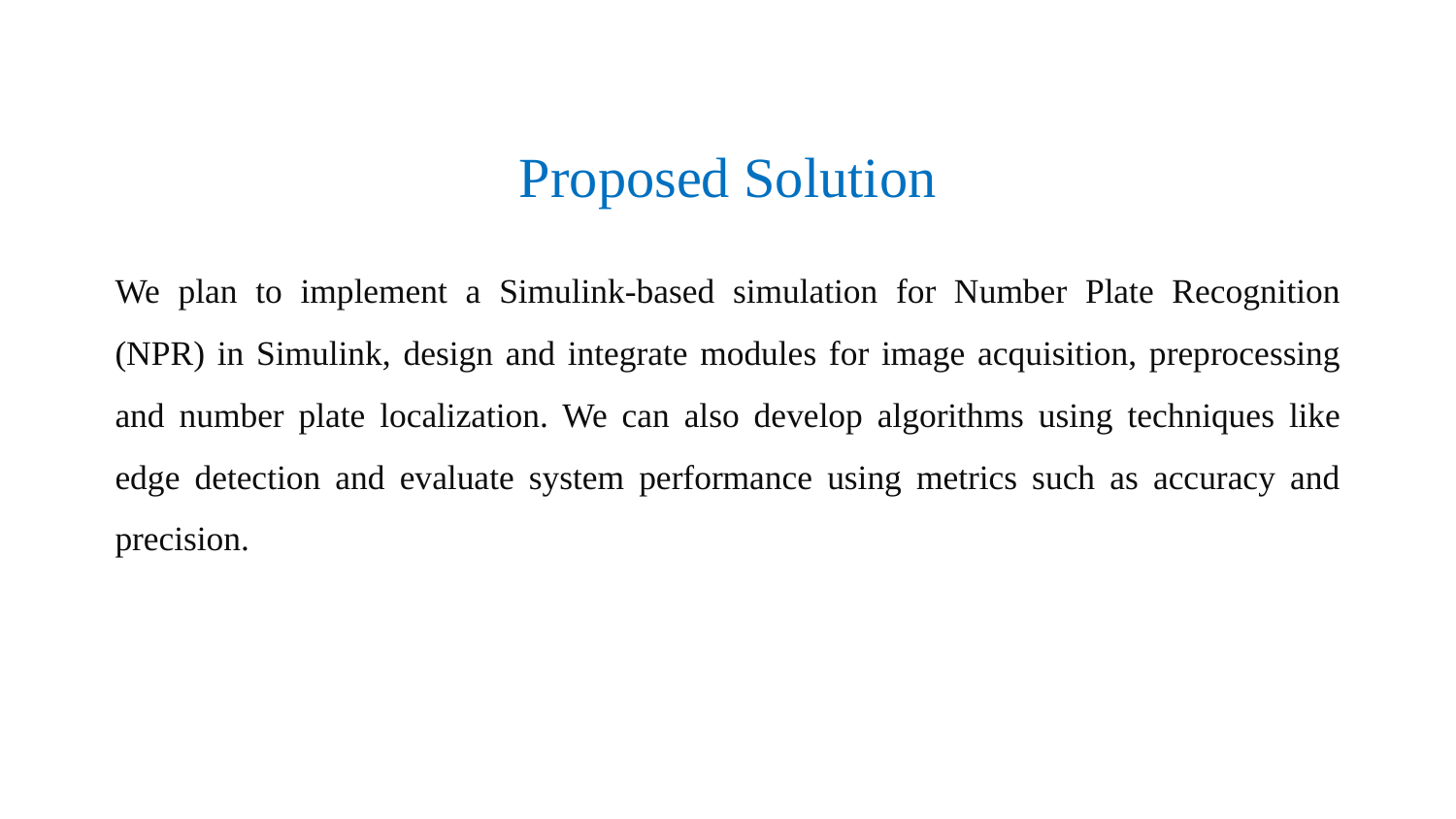

# Proposed Solution
We plan to implement a Simulink-based simulation for Number Plate Recognition (NPR) in Simulink, design and integrate modules for image acquisition, preprocessing and number plate localization. We can also develop algorithms using techniques like edge detection and evaluate system performance using metrics such as accuracy and precision.